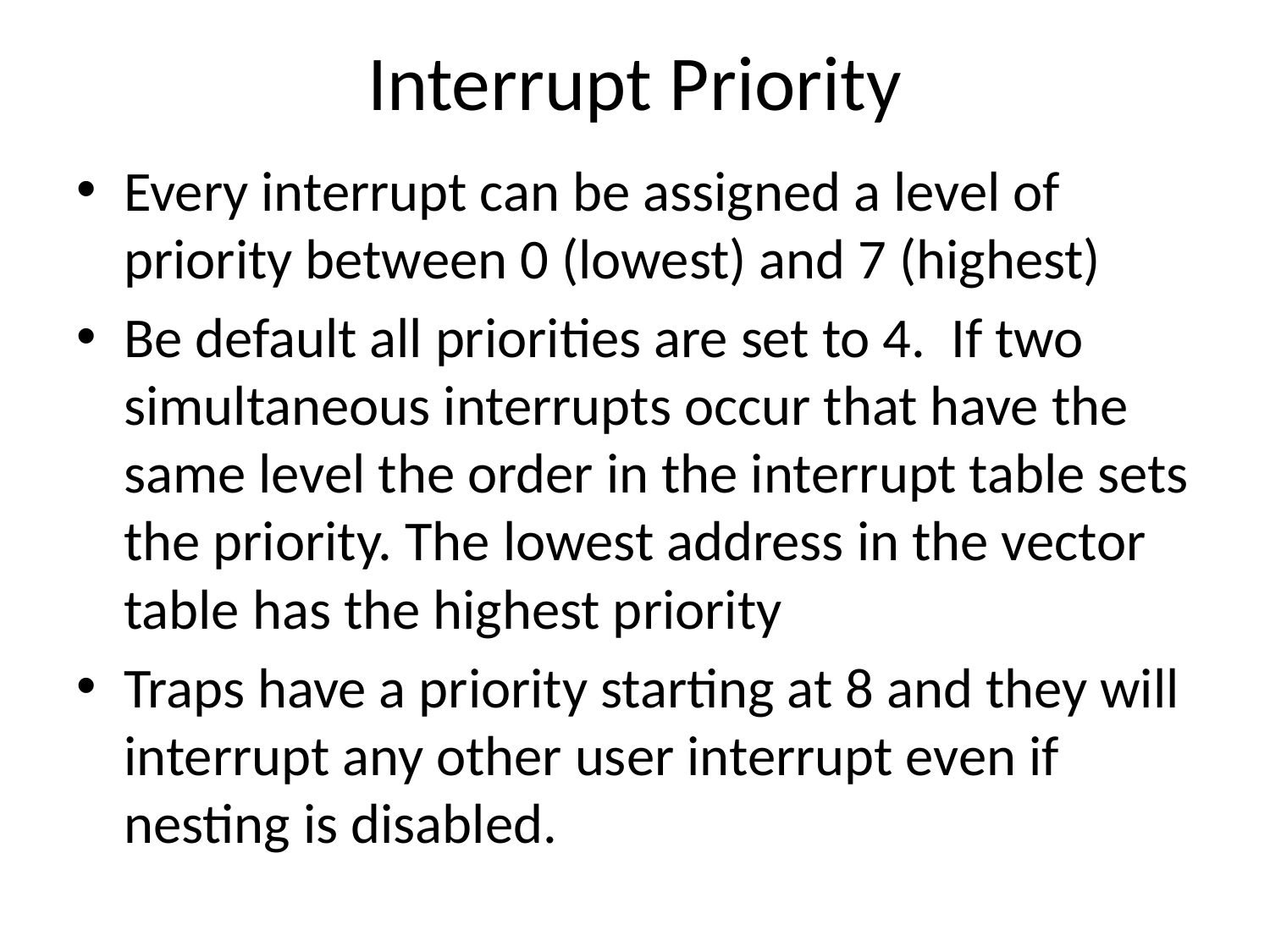

# Interrupt Priority
Every interrupt can be assigned a level of priority between 0 (lowest) and 7 (highest)
Be default all priorities are set to 4.  If two simultaneous interrupts occur that have the same level the order in the interrupt table sets the priority. The lowest address in the vector table has the highest priority
Traps have a priority starting at 8 and they will interrupt any other user interrupt even if nesting is disabled.